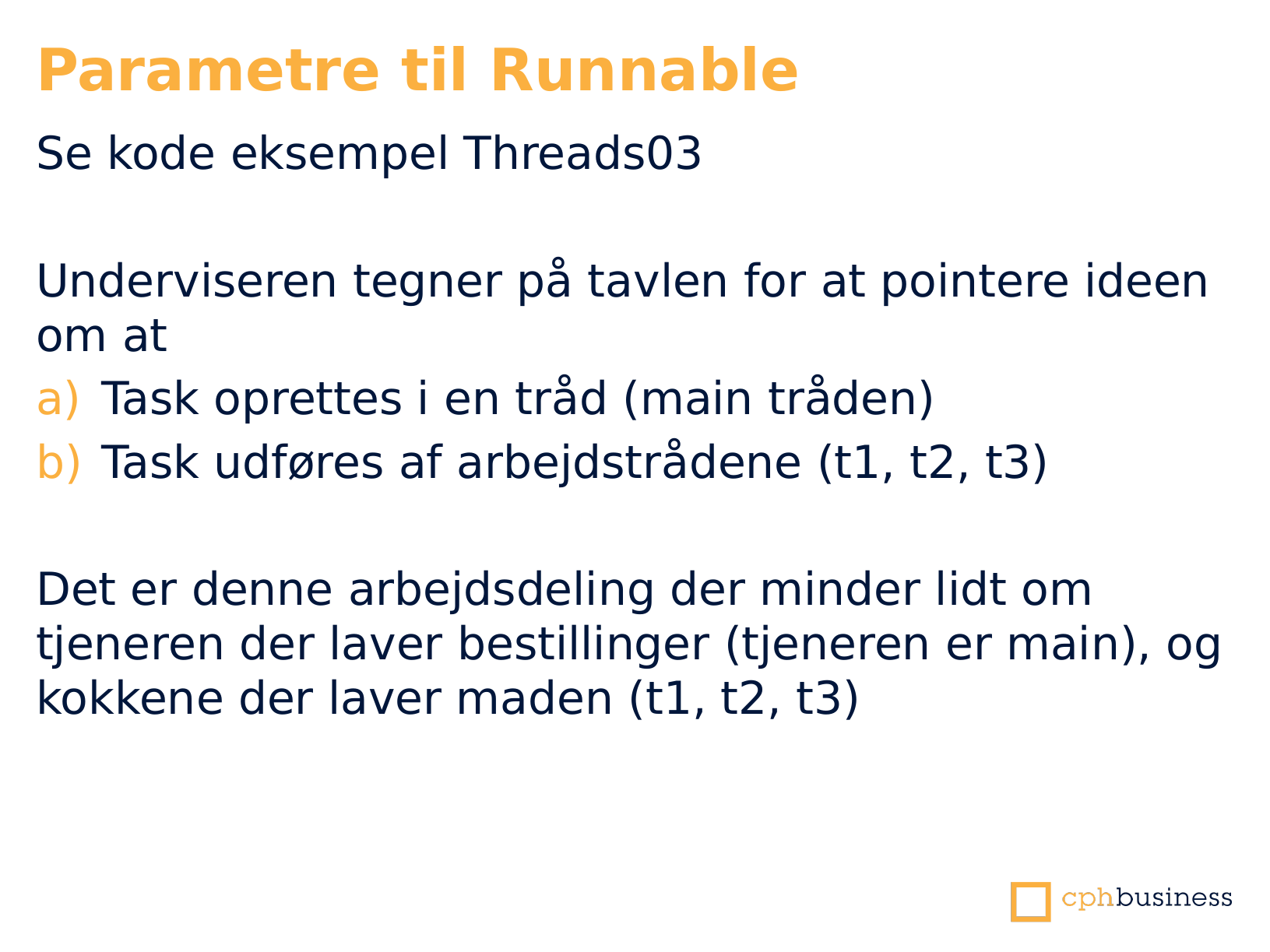

Parametre til Runnable
Se kode eksempel Threads03

Underviseren tegner på tavlen for at pointere ideen om at
Task oprettes i en tråd (main tråden)
Task udføres af arbejdstrådene (t1, t2, t3)

Det er denne arbejdsdeling der minder lidt om tjeneren der laver bestillinger (tjeneren er main), og kokkene der laver maden (t1, t2, t3)